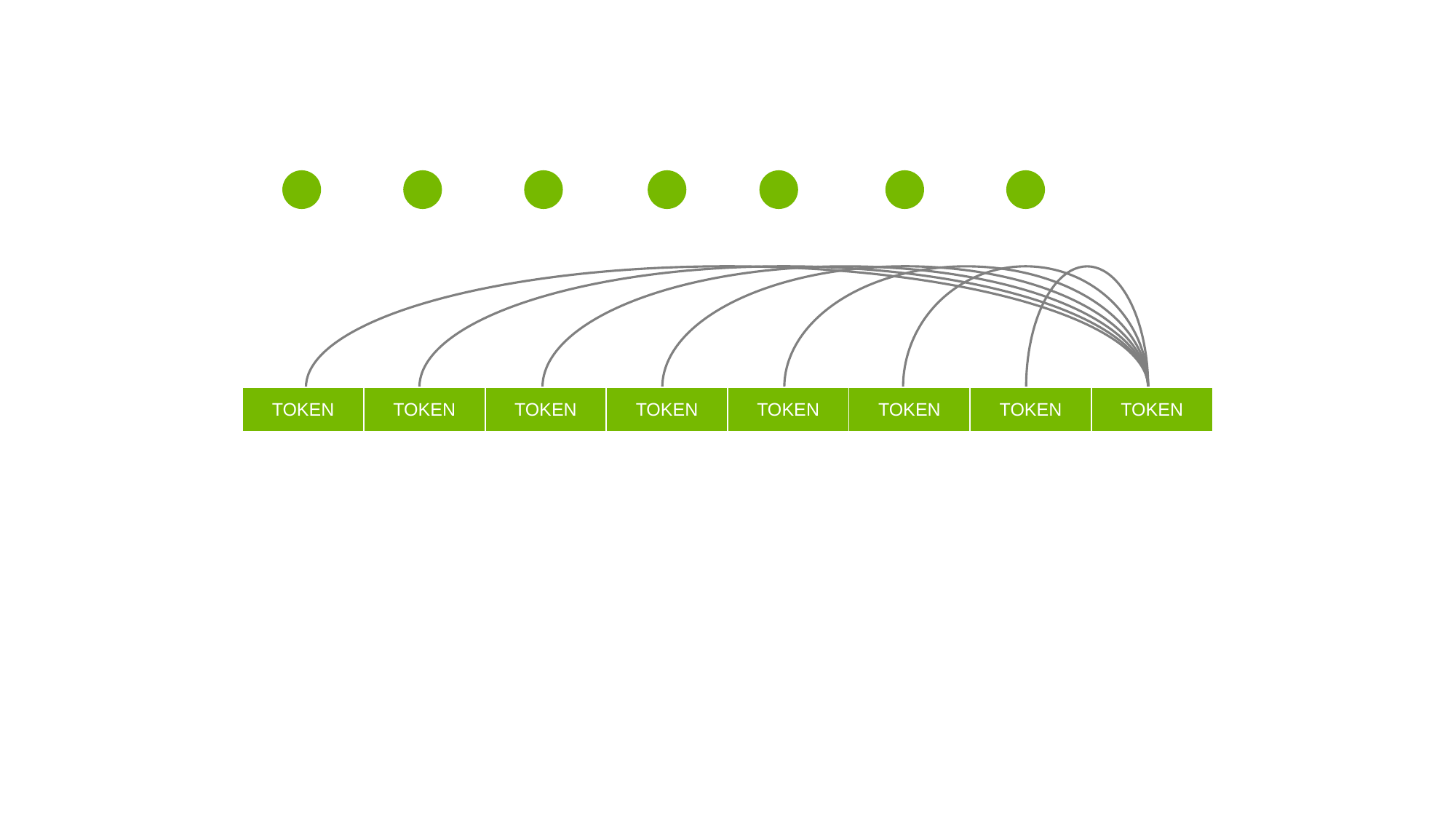

| TOKEN | TOKEN | TOKEN | TOKEN | TOKEN | TOKEN | TOKEN | TOKEN |
| --- | --- | --- | --- | --- | --- | --- | --- |